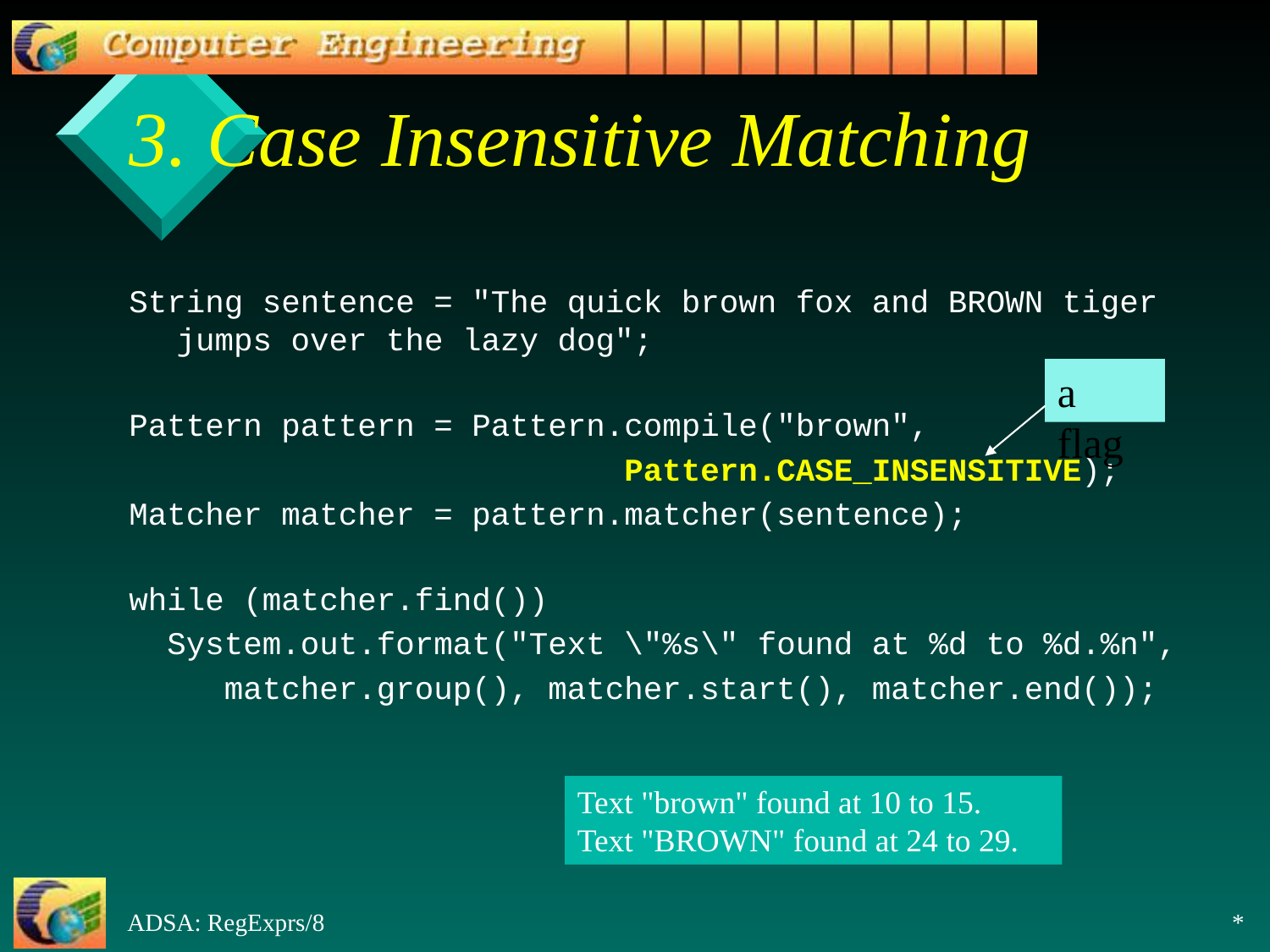

# 3. Case Insensitive Matching
String sentence = "The quick brown fox and BROWN tiger jumps over the lazy dog";

Pattern pattern = Pattern.compile("brown",
                          Pattern.CASE_INSENSITIVE);
Matcher matcher = pattern.matcher(sentence);

while (matcher.find())
  System.out.format("Text \"%s\" found at %d to %d.%n",
     matcher.group(), matcher.start(), matcher.end());
a flag
Text "brown" found at 10 to 15.
Text "BROWN" found at 24 to 29.